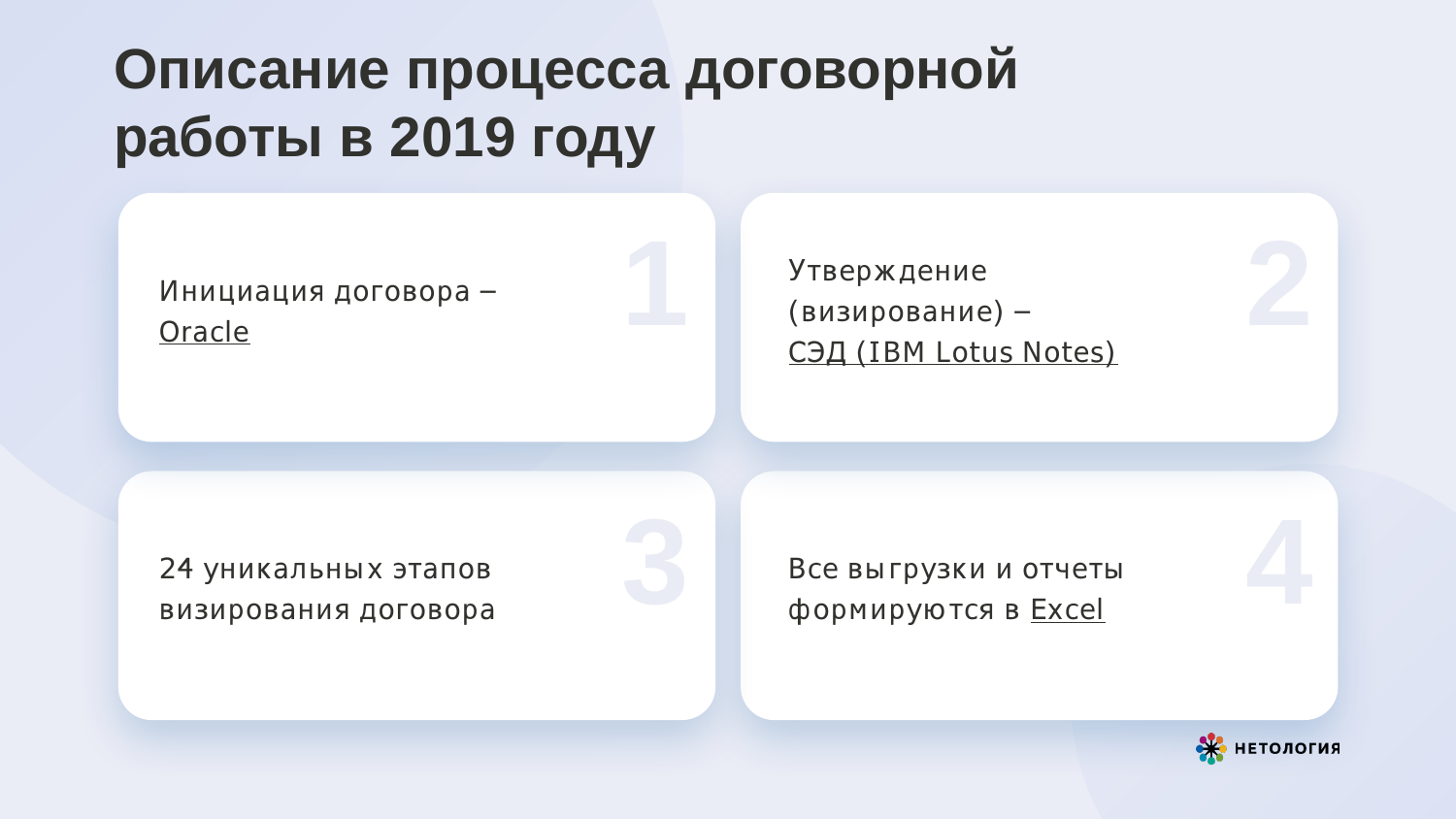

# Описание процесса договорной работы в 2019 году
1
2

Инициация договора –
Oracle
Утверждение
(визирование) –
СЭД (IBM Lotus Notes)
3
4

Все выгрузки и отчеты формируются в Excel
24 уникальных этапов визирования договора